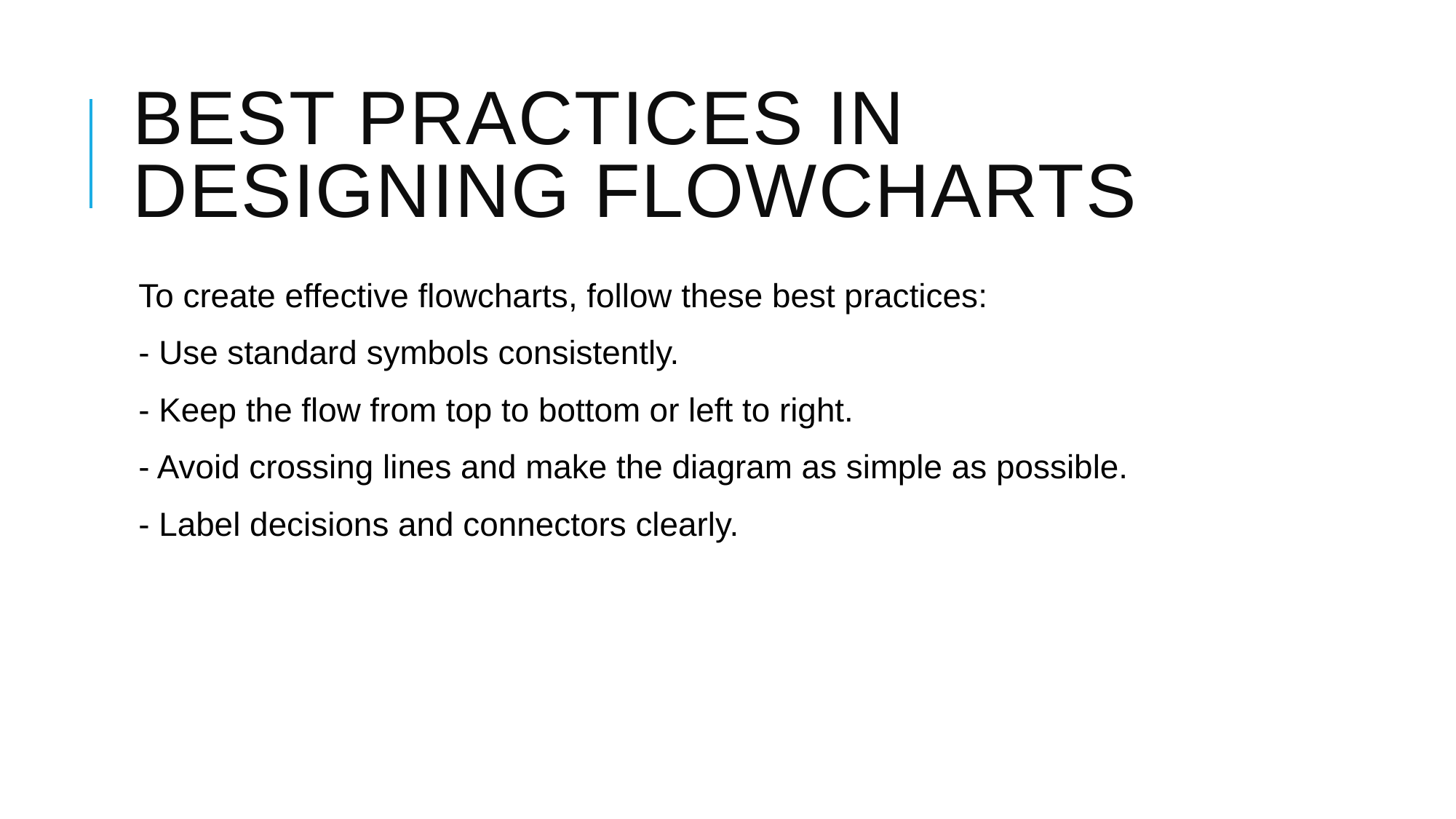

# Best Practices in Designing Flowcharts
To create effective flowcharts, follow these best practices:
- Use standard symbols consistently.
- Keep the flow from top to bottom or left to right.
- Avoid crossing lines and make the diagram as simple as possible.
- Label decisions and connectors clearly.